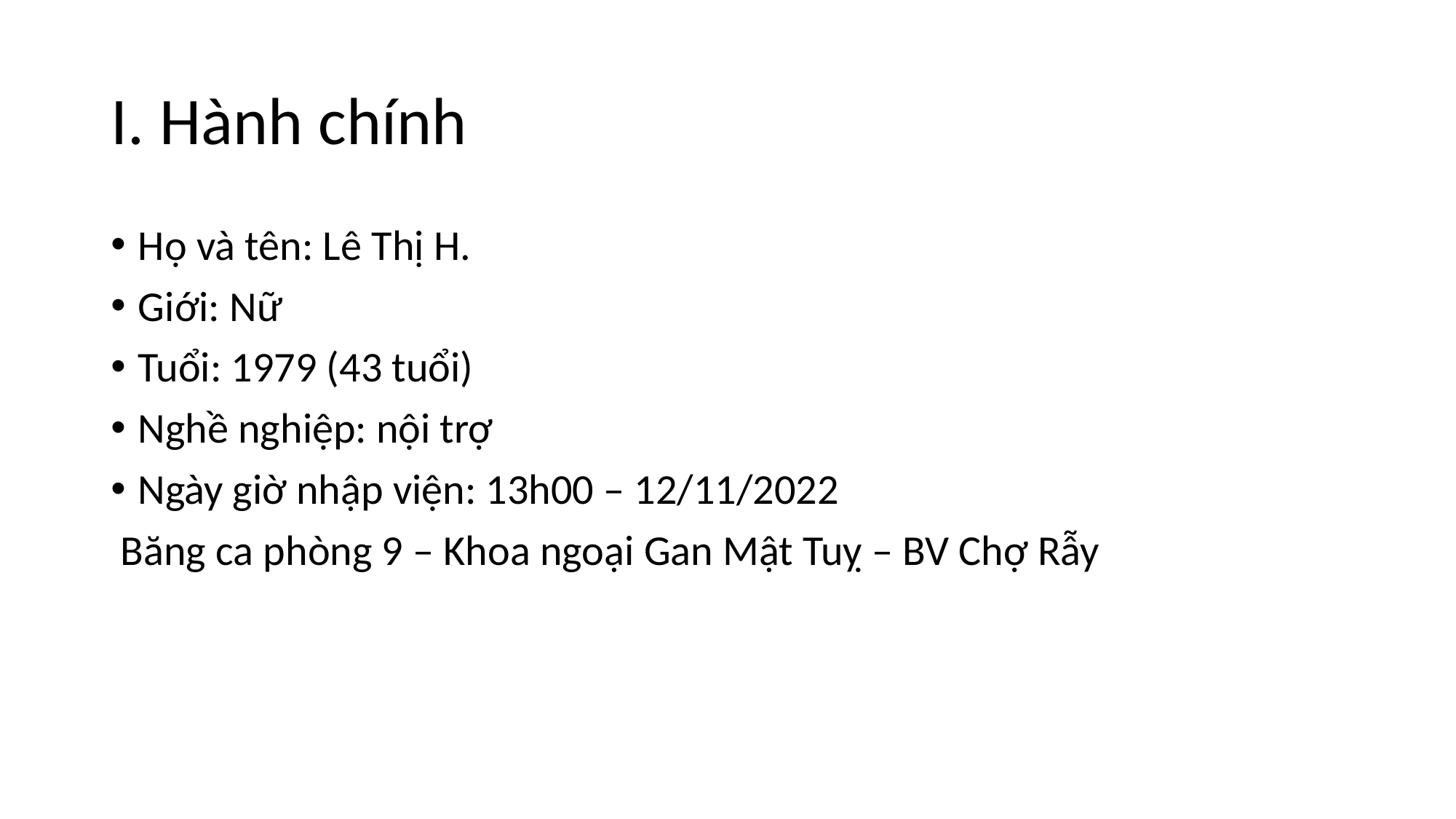

# I. Hành chính
Họ và tên: Lê Thị H.
Giới: Nữ
Tuổi: 1979 (43 tuổi)
Nghề nghiệp: nội trợ
Ngày giờ nhập viện: 13h00 – 12/11/2022
 Băng ca phòng 9 – Khoa ngoại Gan Mật Tuỵ – BV Chợ Rẫy